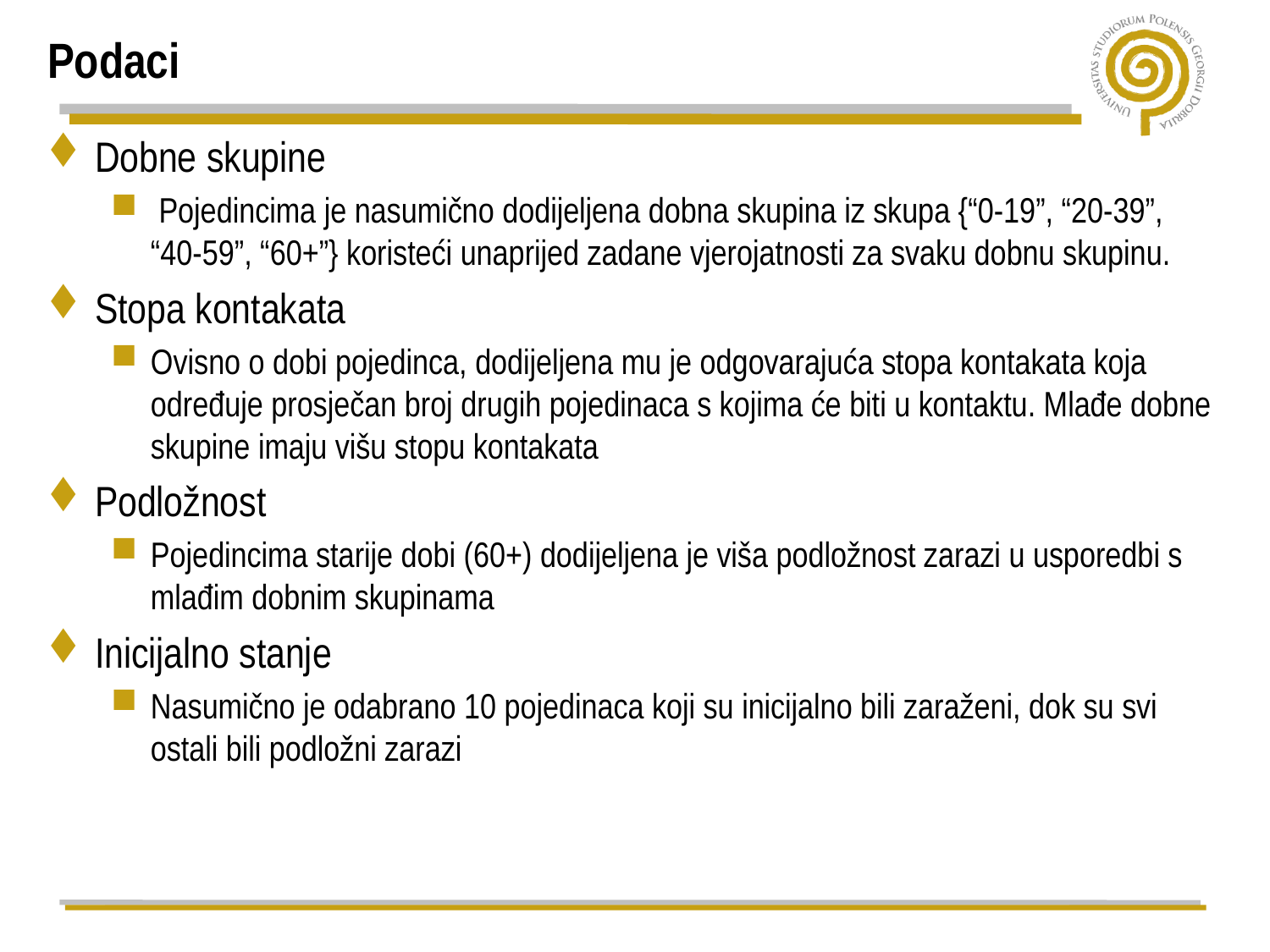

# Podaci
Dobne skupine
 Pojedincima je nasumično dodijeljena dobna skupina iz skupa {“0-19”, “20-39”, “40-59”, “60+”} koristeći unaprijed zadane vjerojatnosti za svaku dobnu skupinu.
Stopa kontakata
Ovisno o dobi pojedinca, dodijeljena mu je odgovarajuća stopa kontakata koja određuje prosječan broj drugih pojedinaca s kojima će biti u kontaktu. Mlađe dobne skupine imaju višu stopu kontakata
Podložnost
Pojedincima starije dobi (60+) dodijeljena je viša podložnost zarazi u usporedbi s mlađim dobnim skupinama
Inicijalno stanje
Nasumično je odabrano 10 pojedinaca koji su inicijalno bili zaraženi, dok su svi ostali bili podložni zarazi